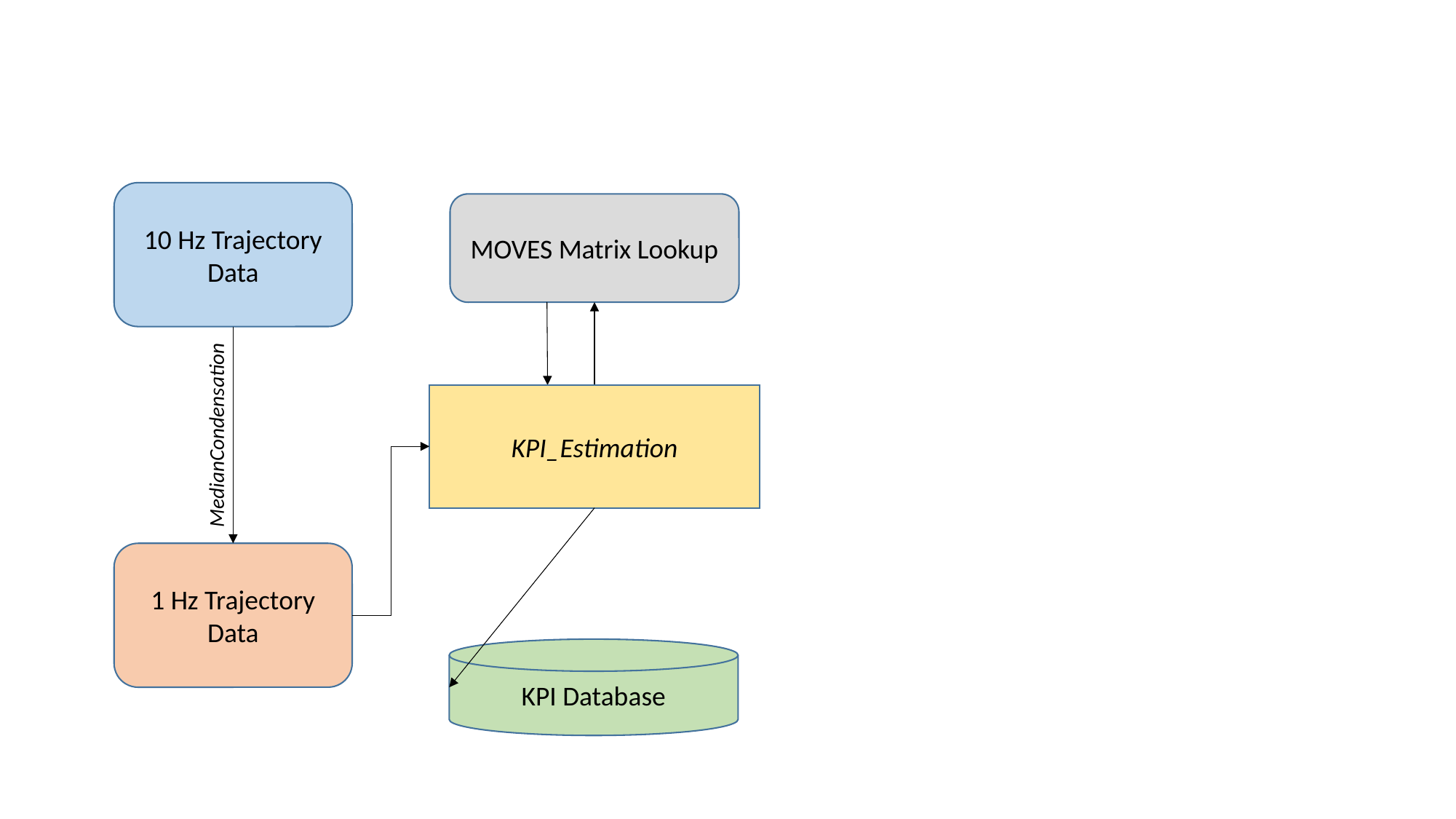

10 Hz Trajectory Data
MOVES Matrix Lookup
MedianCondensation
KPI_Estimation
1 Hz Trajectory Data
KPI Database